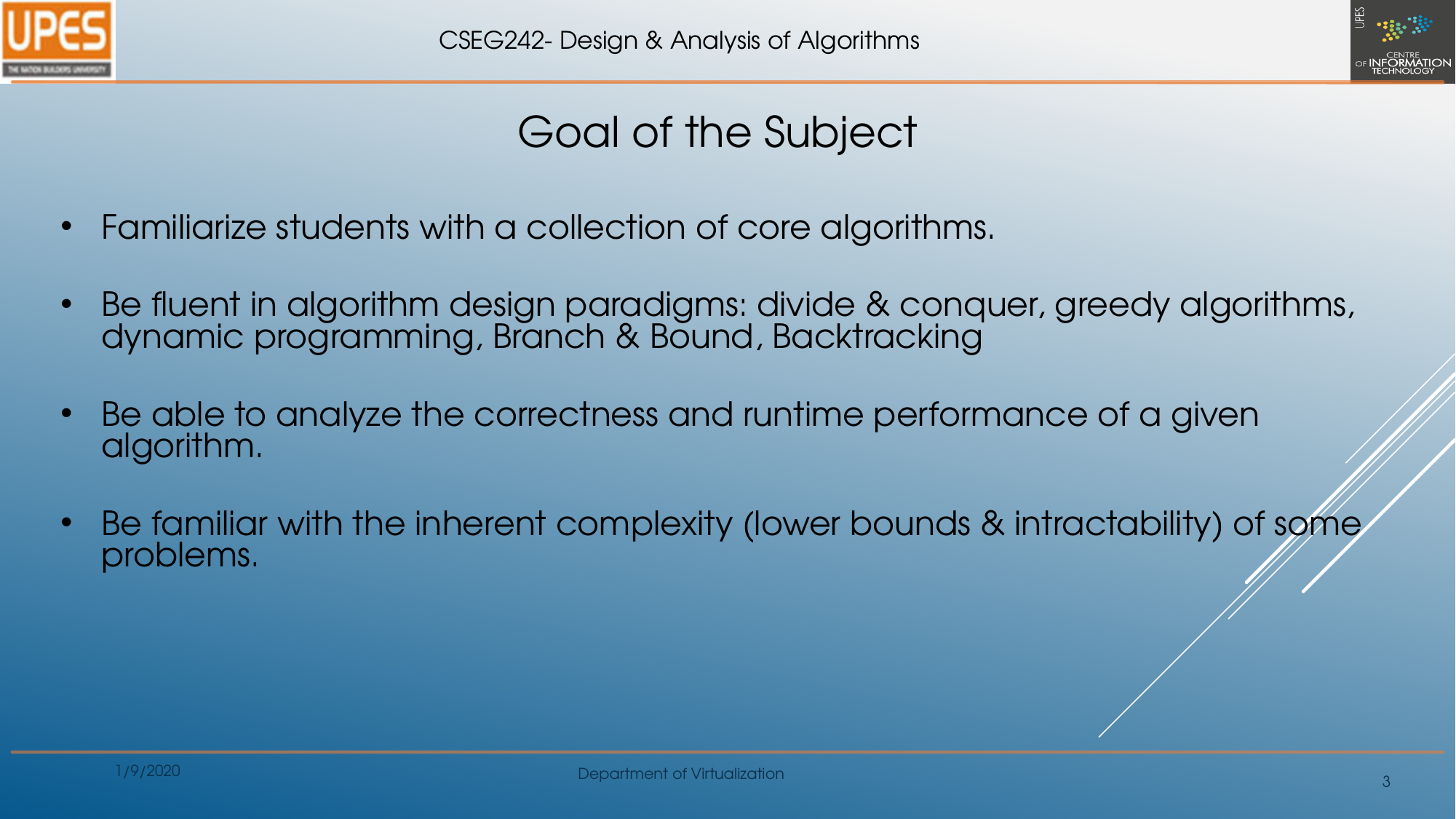

Goal of the Subject

Familiarize students with a collection of core algorithms.

Be fluent in algorithm design paradigms: divide & conquer, greedy algorithms, dynamic programming, Branch & Bound, Backtracking

Be able to analyze the correctness and runtime performance of a given algorithm.

Be familiar with the inherent complexity (lower bounds & intractability) of some problems.

1/9/2020
3
Department of Virtualization